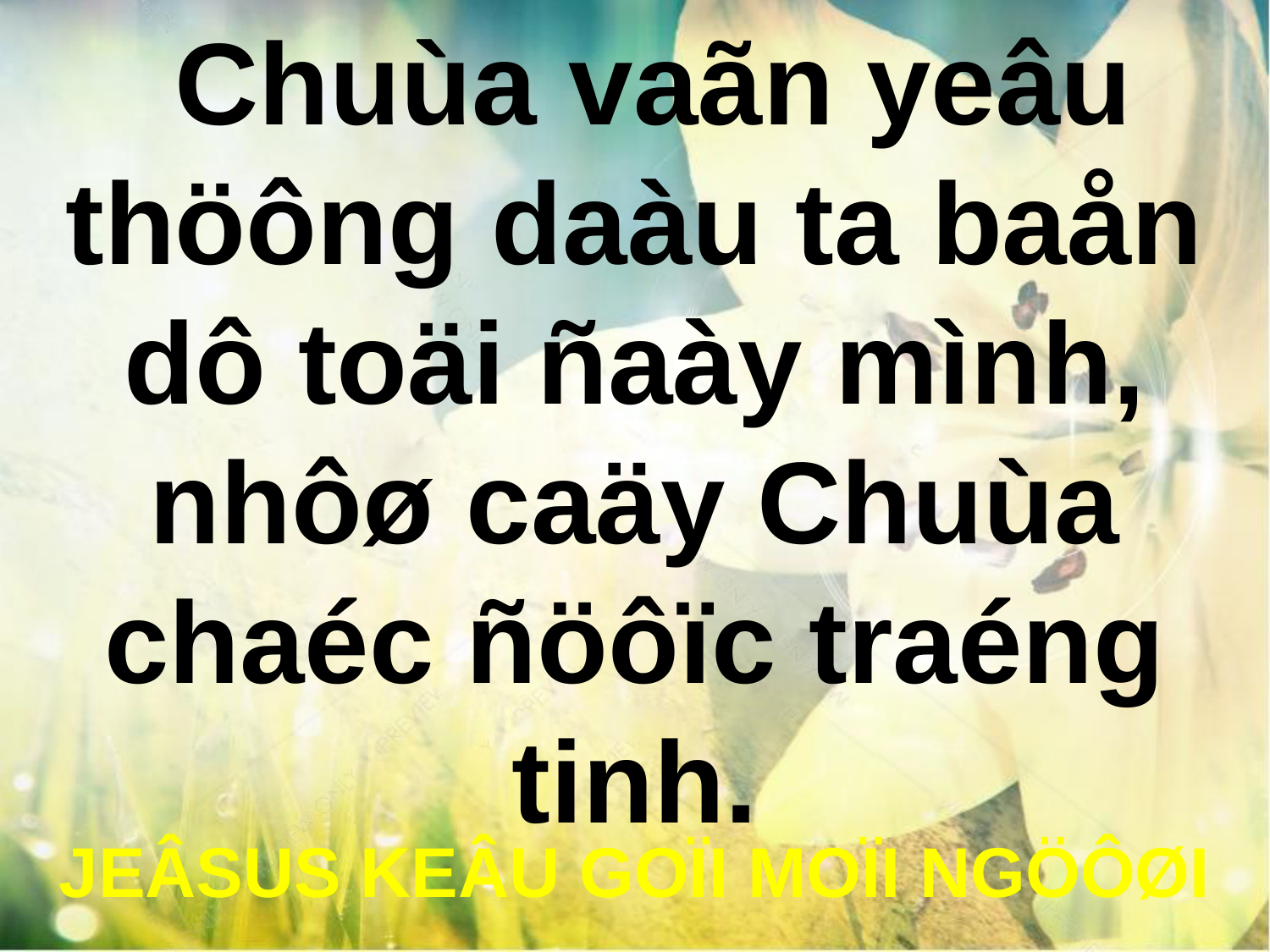

Chuùa vaãn yeâu thöông daàu ta baån dô toäi ñaày mình, nhôø caäy Chuùa chaéc ñöôïc traéng tinh.
JEÂSUS KEÂU GOÏI MOÏI NGÖÔØI